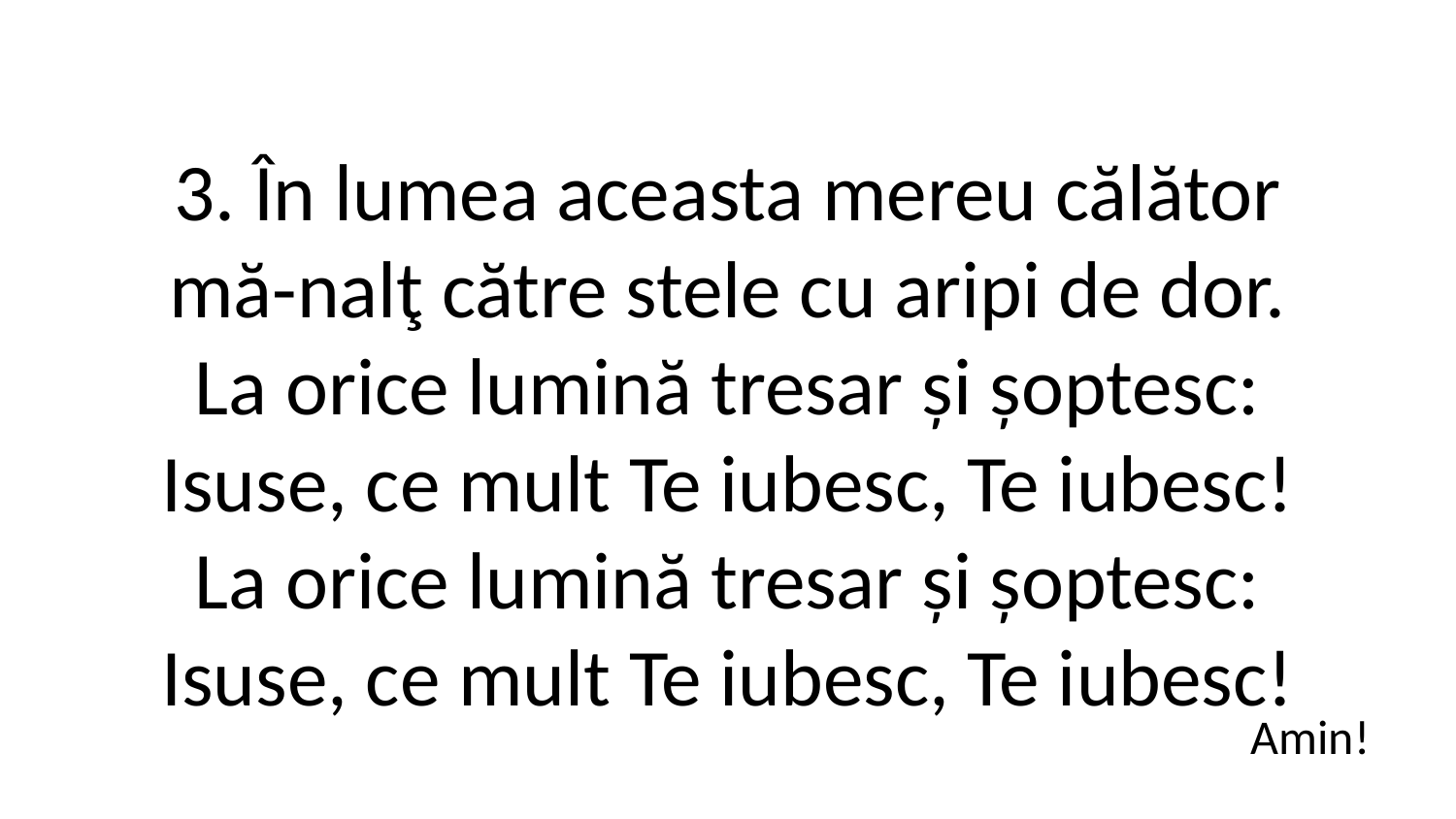

3. În lumea aceasta mereu călător
mă-nalţ către stele cu aripi de dor.
La orice lumină tresar și șoptesc:
Isuse, ce mult Te iubesc, Te iubesc!
La orice lumină tresar și șoptesc:
Isuse, ce mult Te iubesc, Te iubesc!

Amin!